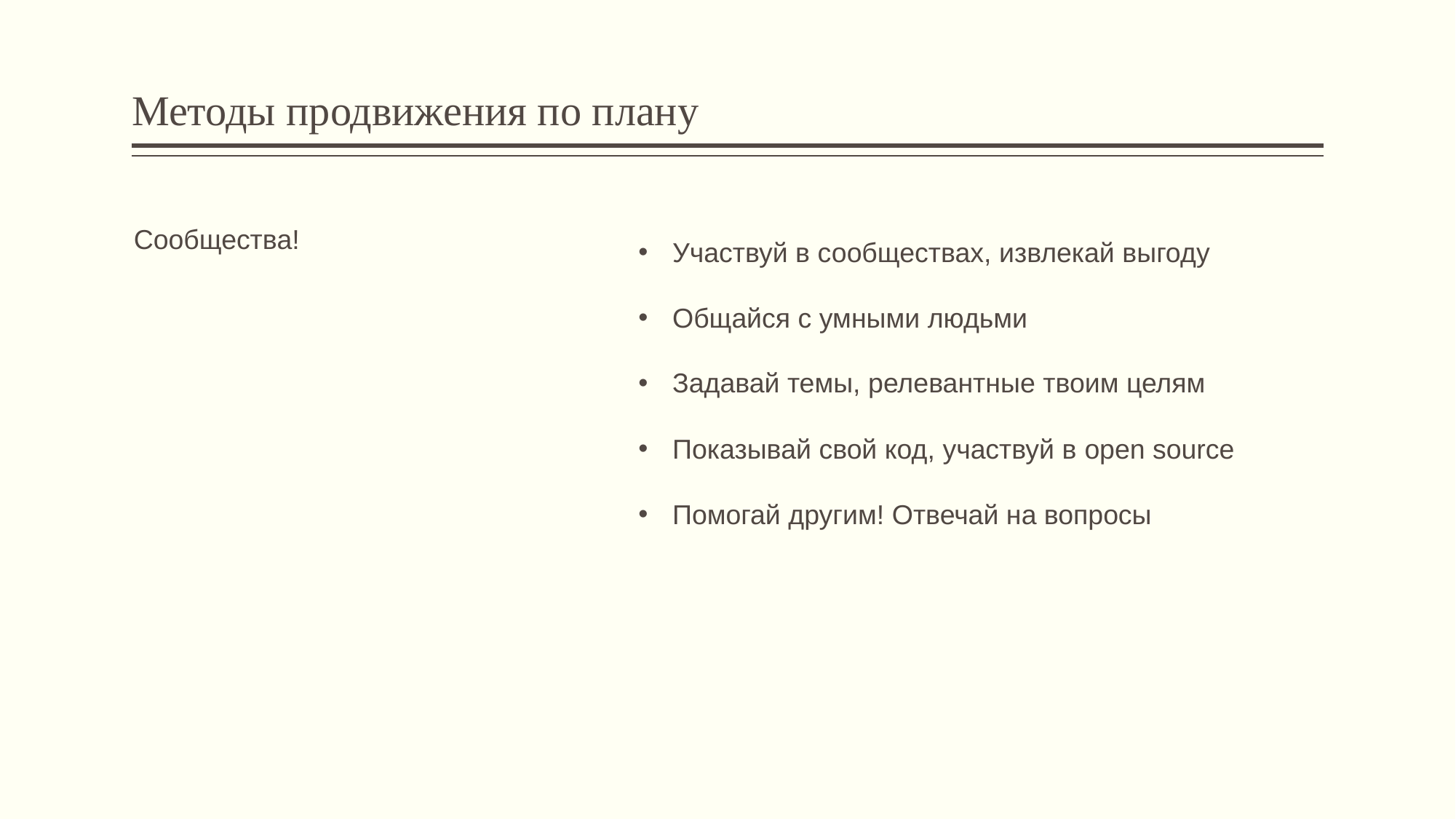

# Методы продвижения по плану
Сообщества!
Участвуй в сообществах, извлекай выгоду

Общайся с умными людьми

Задавай темы, релевантные твоим целям

Показывай свой код, участвуй в open source

Помогай другим! Отвечай на вопросы